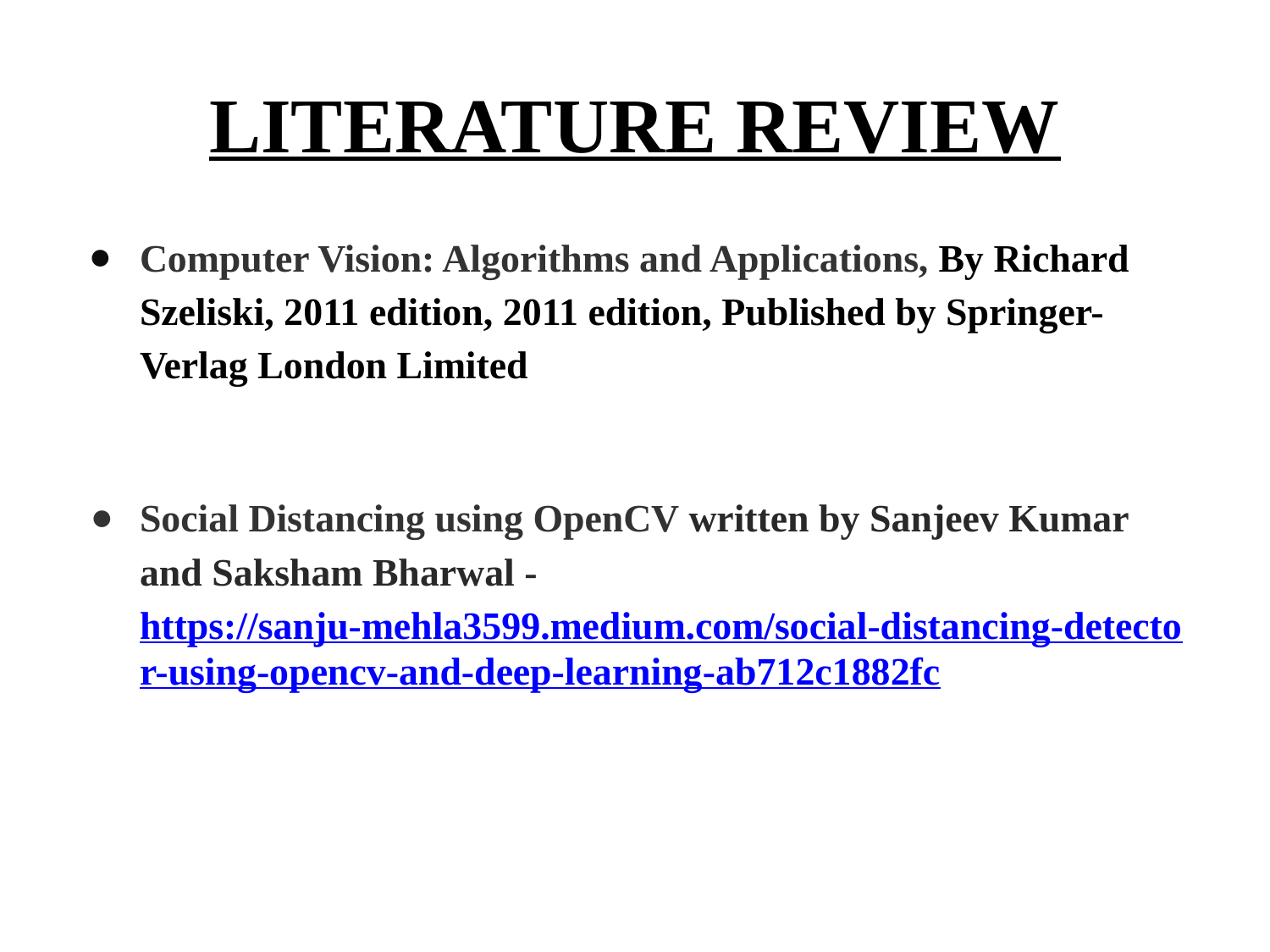

# LITERATURE REVIEW
Computer Vision: Algorithms and Applications, By Richard Szeliski, 2011 edition, 2011 edition, Published by Springer-Verlag London Limited

Social Distancing using OpenCV written by Sanjeev Kumar and Saksham Bharwal - https://sanju-mehla3599.medium.com/social-distancing-detector-using-opencv-and-deep-learning-ab712c1882fc